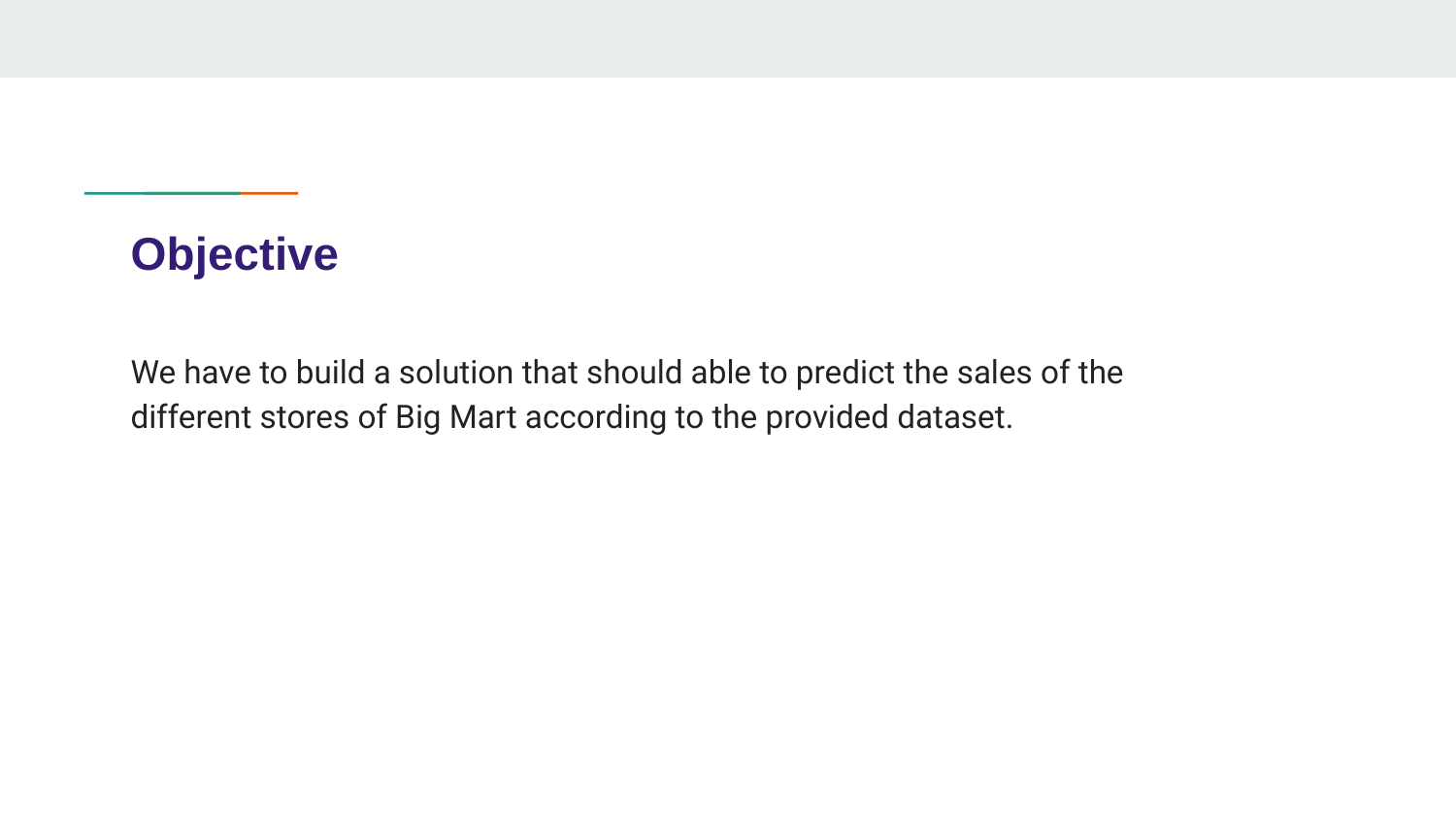

# Objective
We have to build a solution that should able to predict the sales of the
different stores of Big Mart according to the provided dataset.